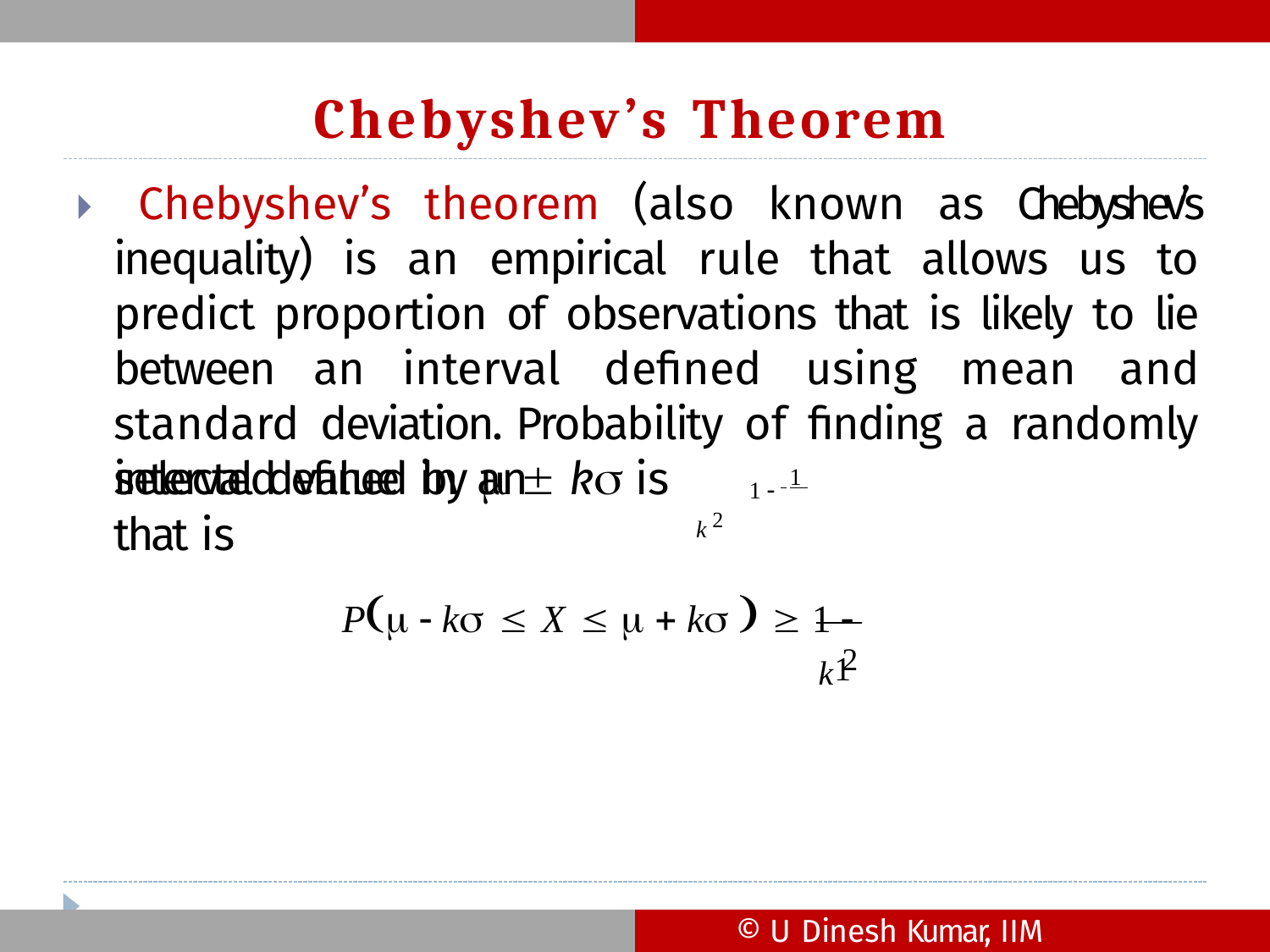

# Chebyshev’s Theorem
🞂​ Chebyshev’s  theorem  (also  known  as Chebyshev’s inequality) is an empirical rule that allows us to predict proportion of observations that is likely to lie between an interval defined using mean and standard deviation. Probability of finding a randomly selected value in an
interval defined by μ ± kσ is	1 −  1  that is
k 2
P(μ − kσ ≤ X ≤ μ + kσ ) ≥ 1 −	1
k 2

© U Dinesh Kumar, IIM Bangalore